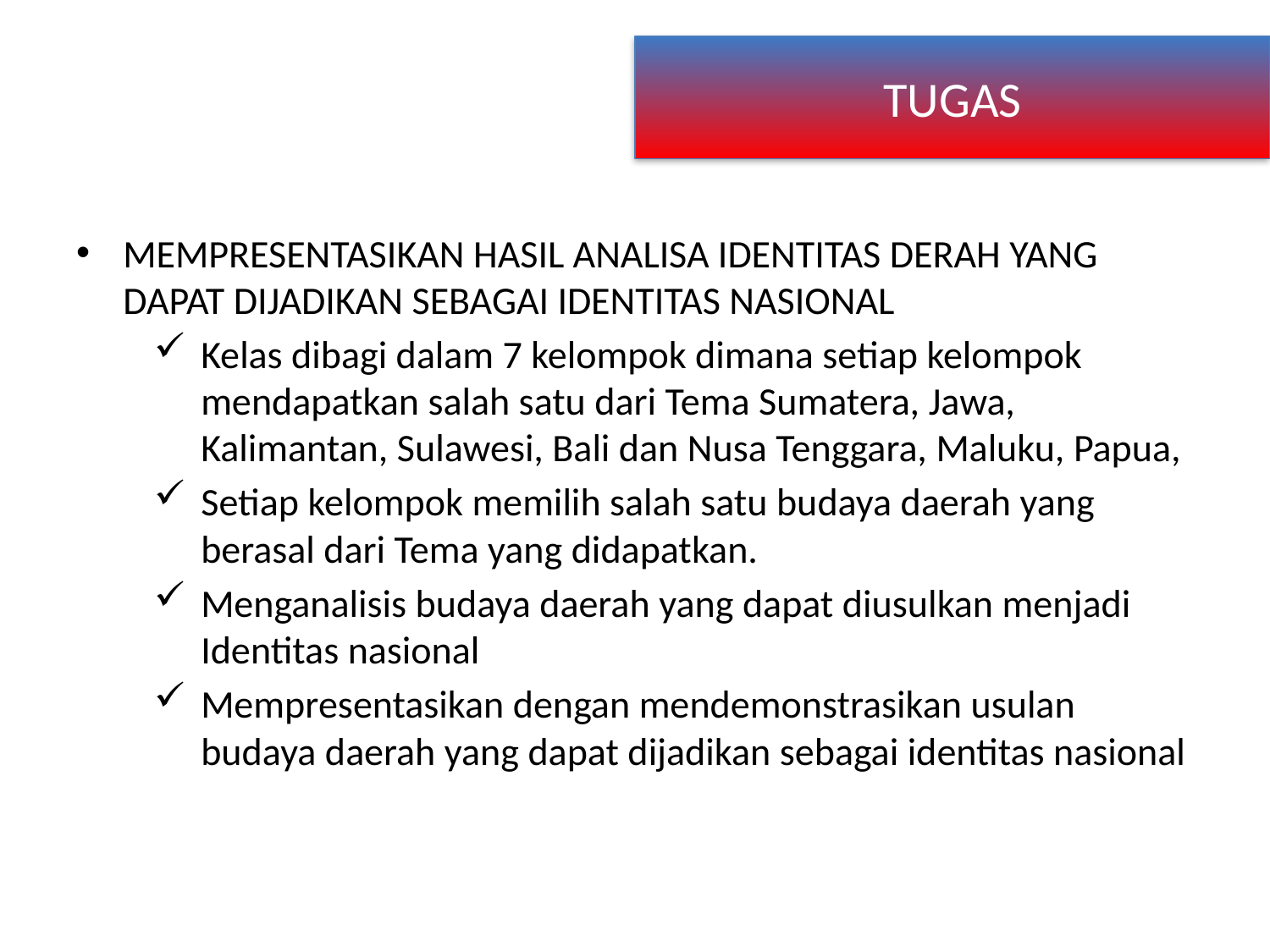

# TUGAS
MEMPRESENTASIKAN HASIL ANALISA IDENTITAS DERAH YANG DAPAT DIJADIKAN SEBAGAI IDENTITAS NASIONAL
Kelas dibagi dalam 7 kelompok dimana setiap kelompok mendapatkan salah satu dari Tema Sumatera, Jawa, Kalimantan, Sulawesi, Bali dan Nusa Tenggara, Maluku, Papua,
Setiap kelompok memilih salah satu budaya daerah yang berasal dari Tema yang didapatkan.
Menganalisis budaya daerah yang dapat diusulkan menjadi Identitas nasional
Mempresentasikan dengan mendemonstrasikan usulan budaya daerah yang dapat dijadikan sebagai identitas nasional